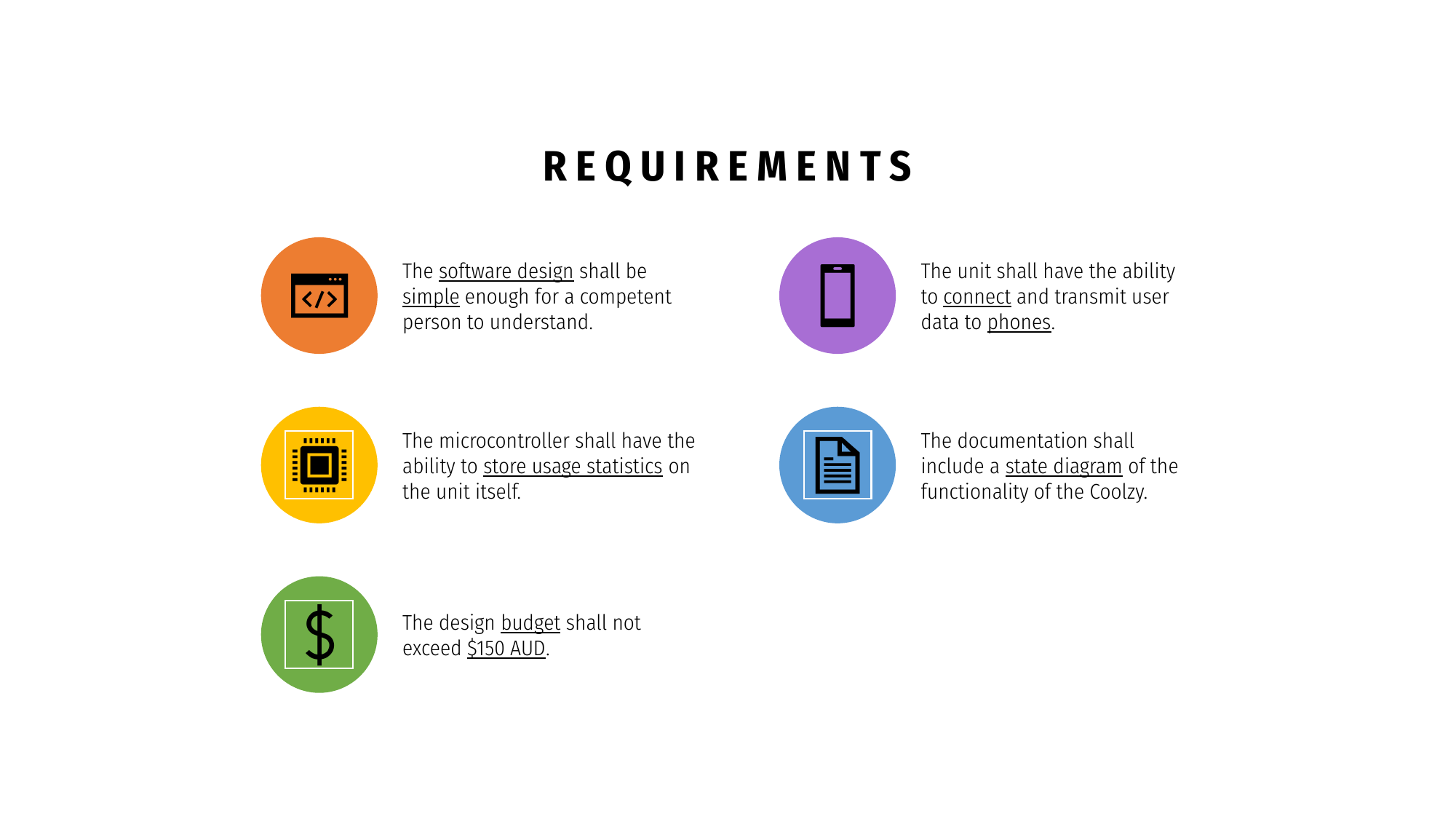

# Requirements

The software design shall be simple enough for a competent person to understand.

The unit shall have the ability to connect and transmit user data to phones.

The microcontroller shall have the ability to store usage statistics on the unit itself.

The documentation shall include a state diagram of the functionality of the Coolzy.

The design budget shall not exceed $150 AUD.